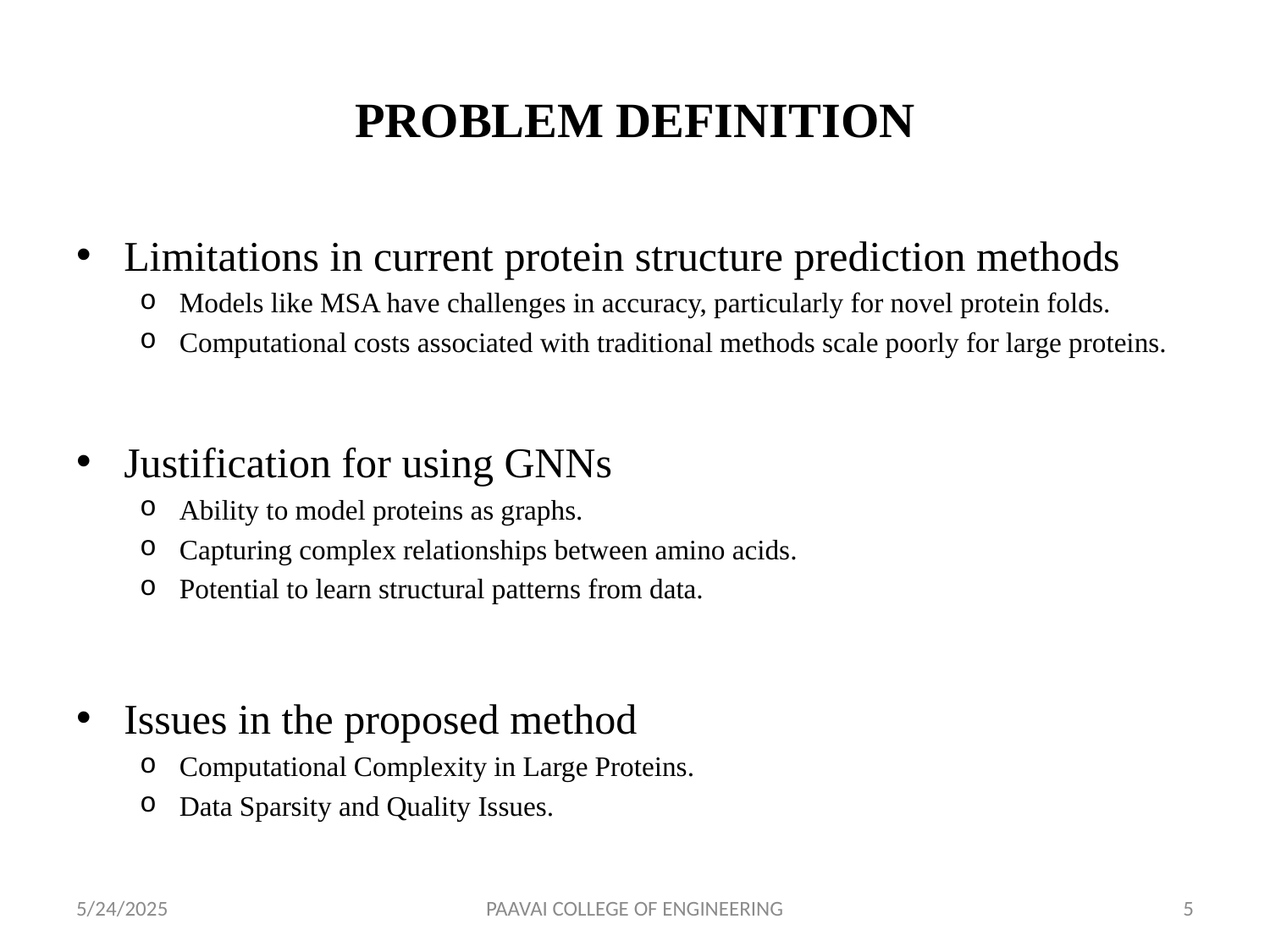

# PROBLEM DEFINITION
Limitations in current protein structure prediction methods
Models like MSA have challenges in accuracy, particularly for novel protein folds.
Computational costs associated with traditional methods scale poorly for large proteins.

Justification for using GNNs
Ability to model proteins as graphs.
Capturing complex relationships between amino acids.
Potential to learn structural patterns from data.

Issues in the proposed method
Computational Complexity in Large Proteins.
Data Sparsity and Quality Issues.

5/24/2025
PAAVAI COLLEGE OF ENGINEERING
5